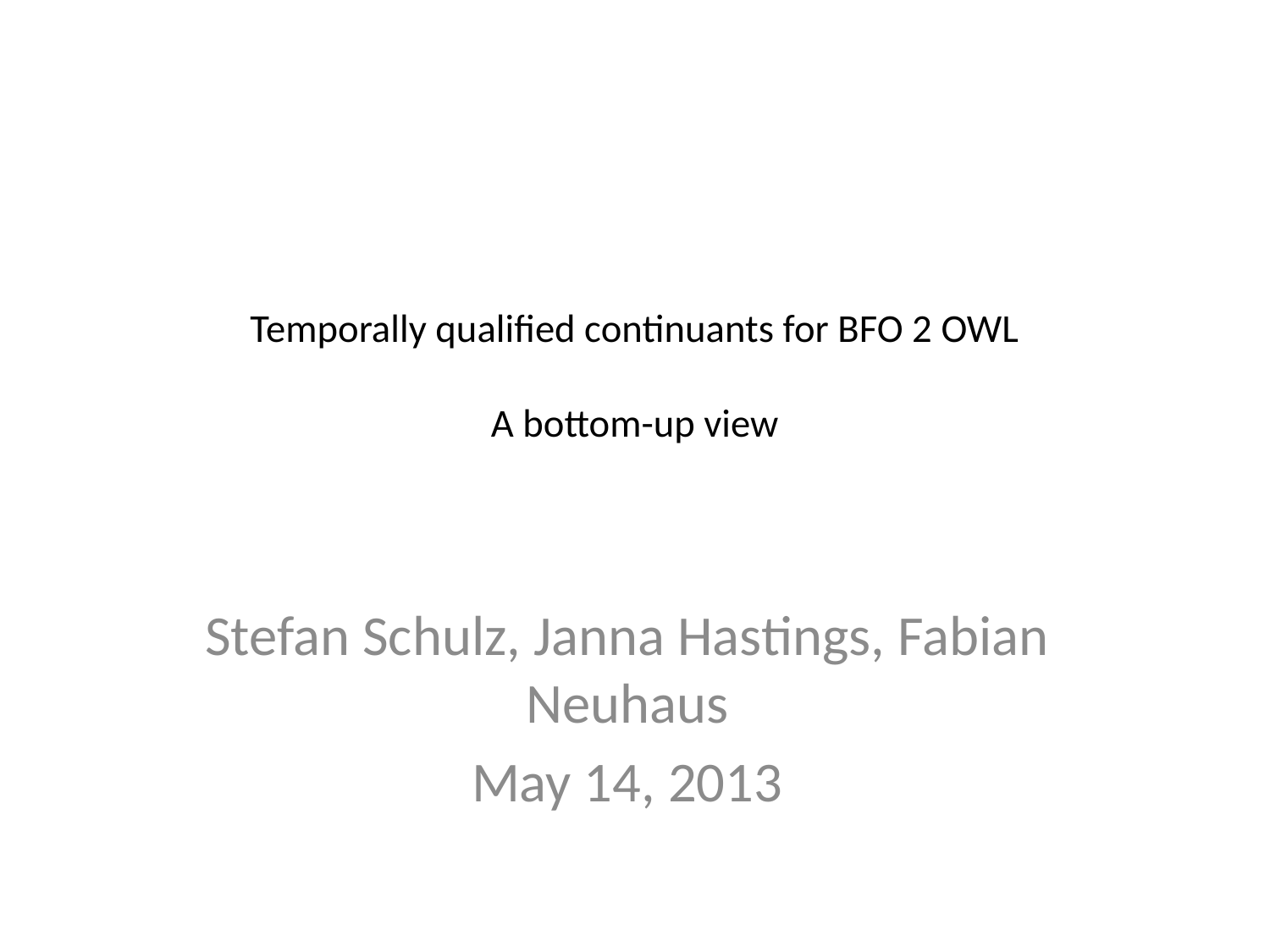

# Temporally qualified continuants for BFO 2 OWL A bottom-up view
Stefan Schulz, Janna Hastings, Fabian Neuhaus
May 14, 2013